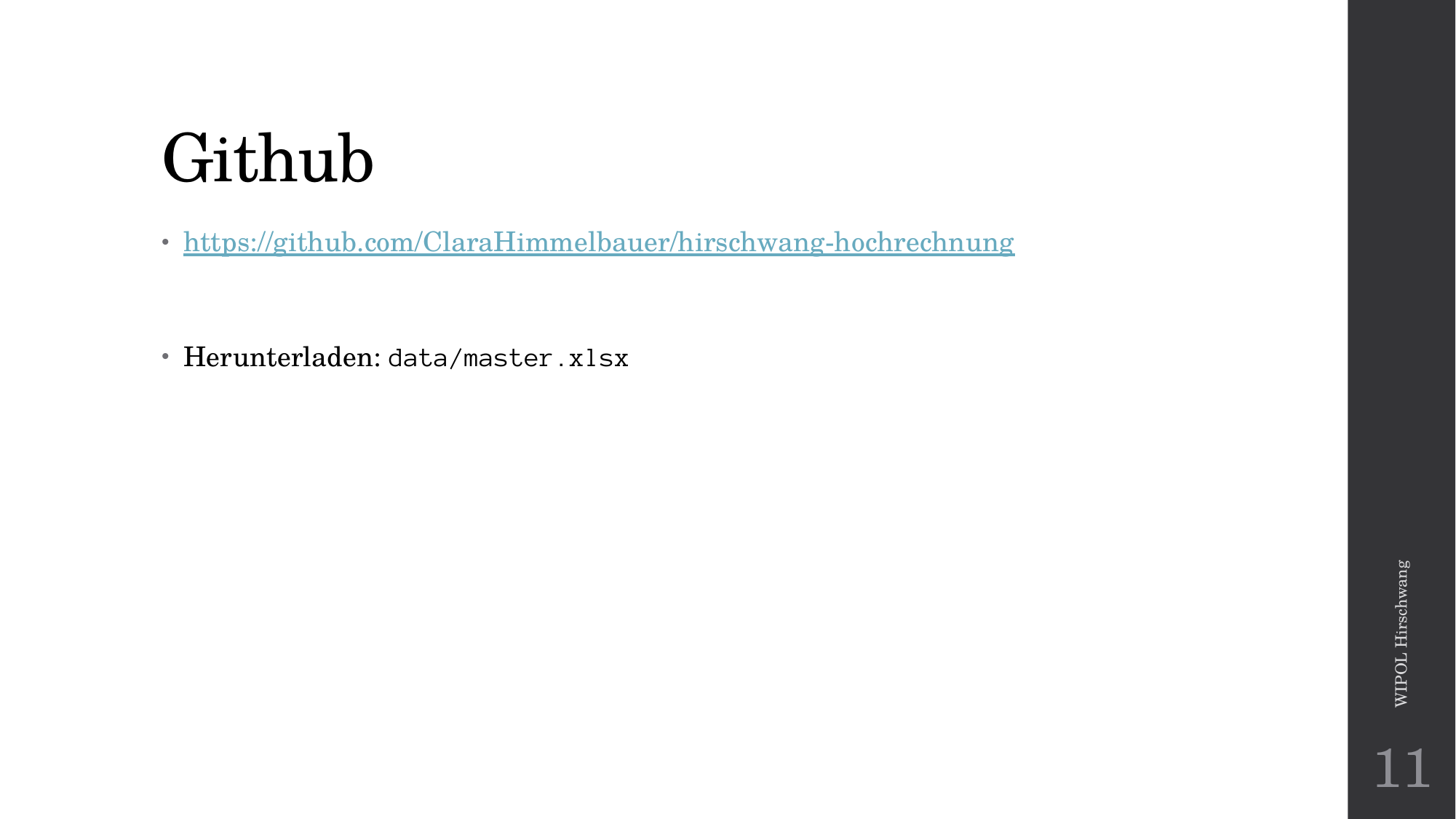

# Github
https://github.com/ClaraHimmelbauer/hirschwang-hochrechnung

Herunterladen: data/master.xlsx
WIPOL Hirschwang
11